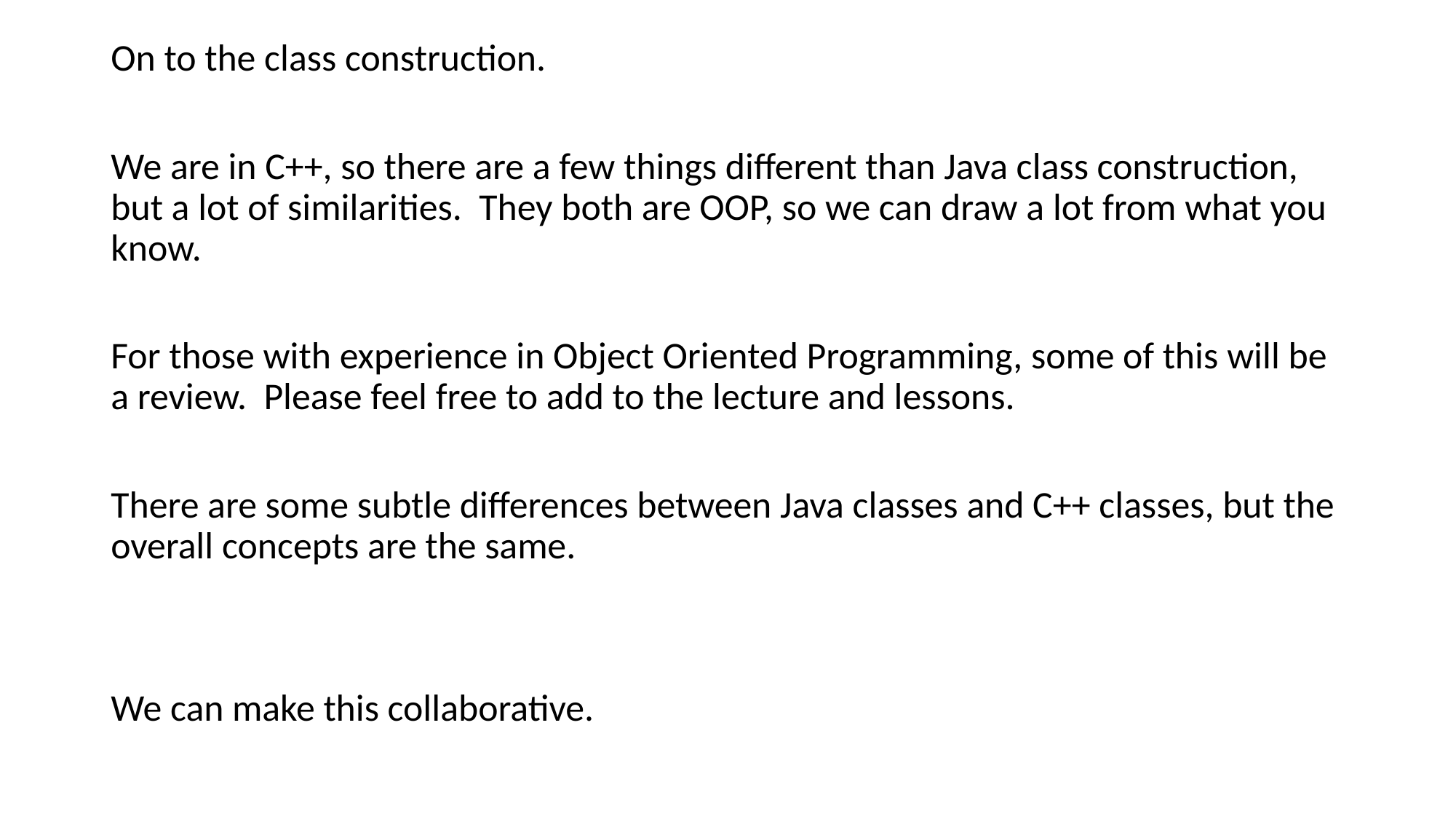

On to the class construction.

We are in C++, so there are a few things different than Java class construction, but a lot of similarities.  They both are OOP, so we can draw a lot from what you know.

For those with experience in Object Oriented Programming, some of this will be a review.  Please feel free to add to the lecture and lessons.

There are some subtle differences between Java classes and C++ classes, but the overall concepts are the same.

We can make this collaborative.